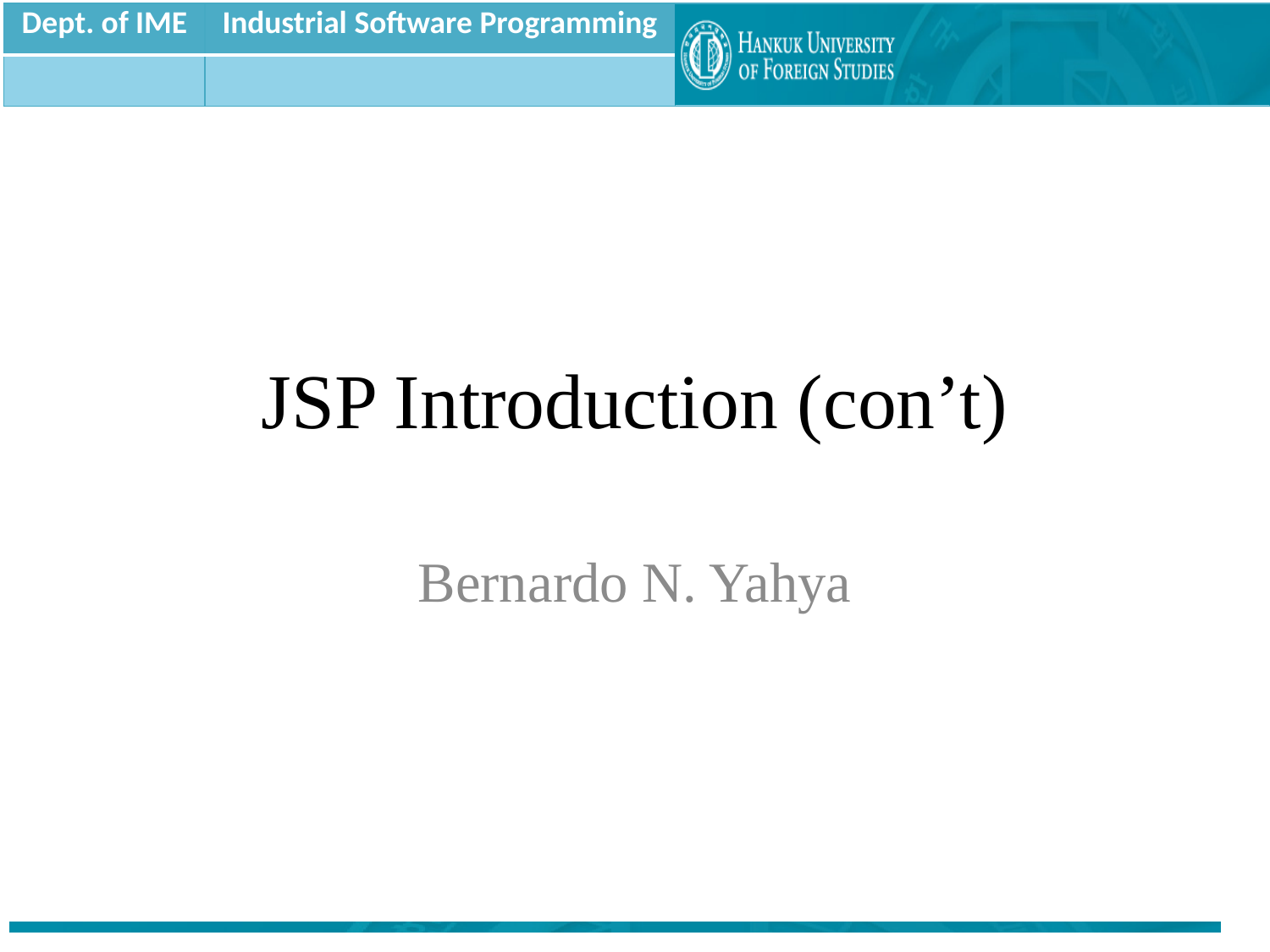

# JSP Introduction (con’t)
Bernardo N. Yahya